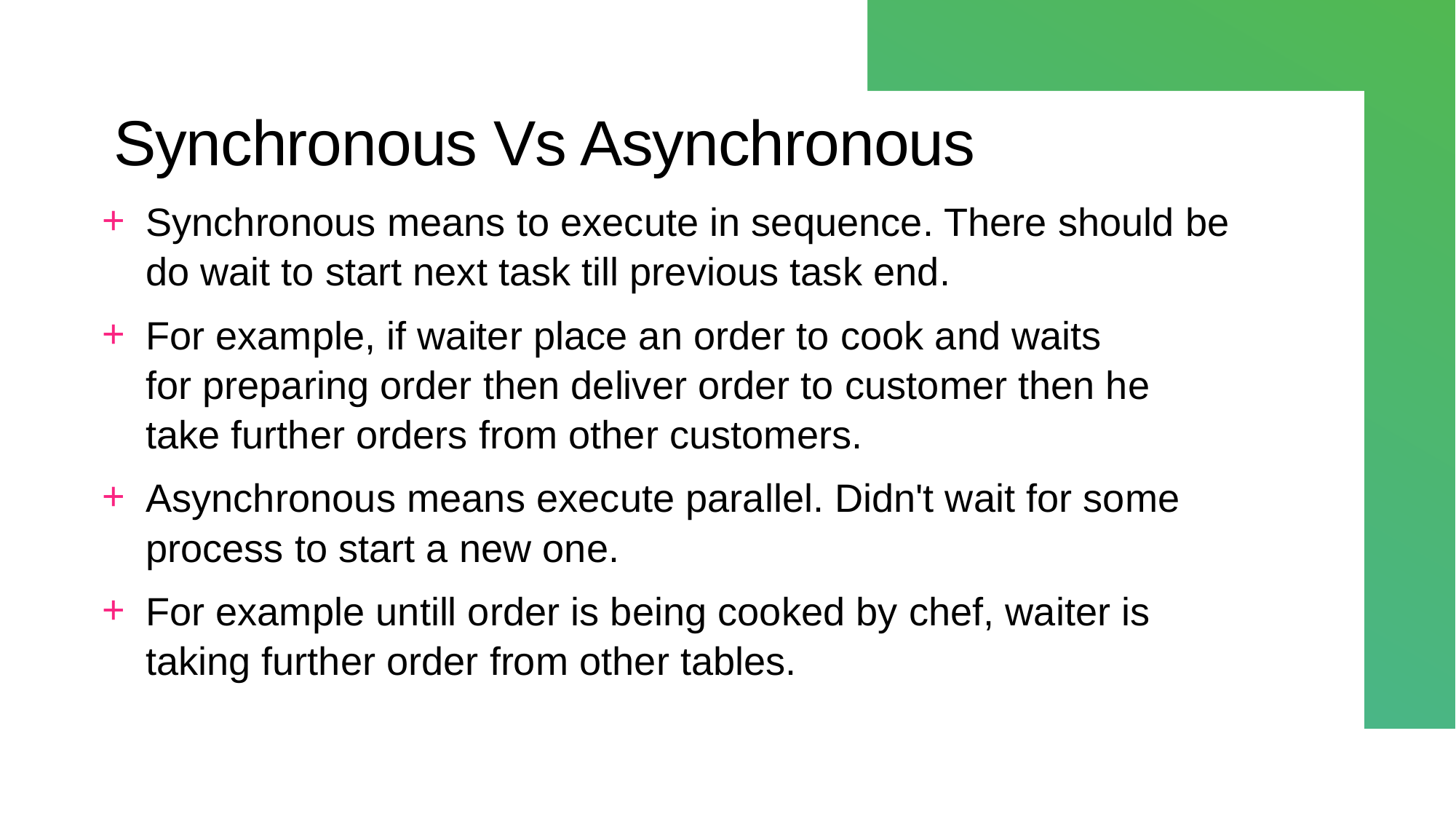

# Synchronous Vs Asynchronous

Synchronous means to execute in sequence. There should be do wait to start next task till previous task end.
For example, if waiter place an order to cook and waits for preparing order then deliver order to customer then he take further orders from other customers.
Asynchronous means execute parallel. Didn't wait for some process to start a new one.
For example untill order is being cooked by chef, waiter is taking further order from other tables.